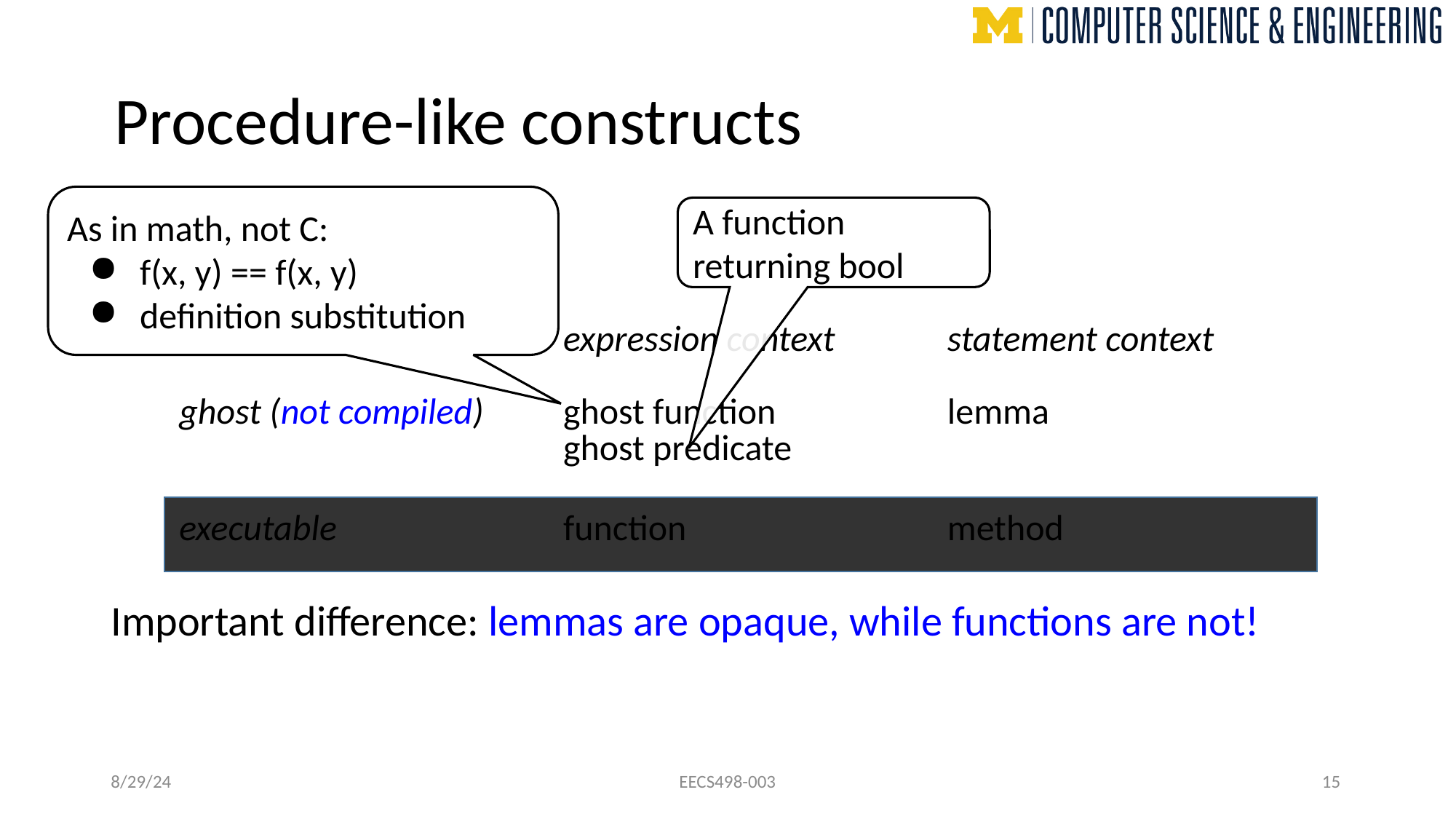

# Procedure-like constructs
As in math, not C:
f(x, y) == f(x, y)
definition substitution
A function returning bool
|  | expression context | statement context |
| --- | --- | --- |
| ghost (not compiled) | ghost function ghost predicate | lemma |
| executable | function | method |

Important difference: lemmas are opaque, while functions are not!
8/29/24
EECS498-003
15